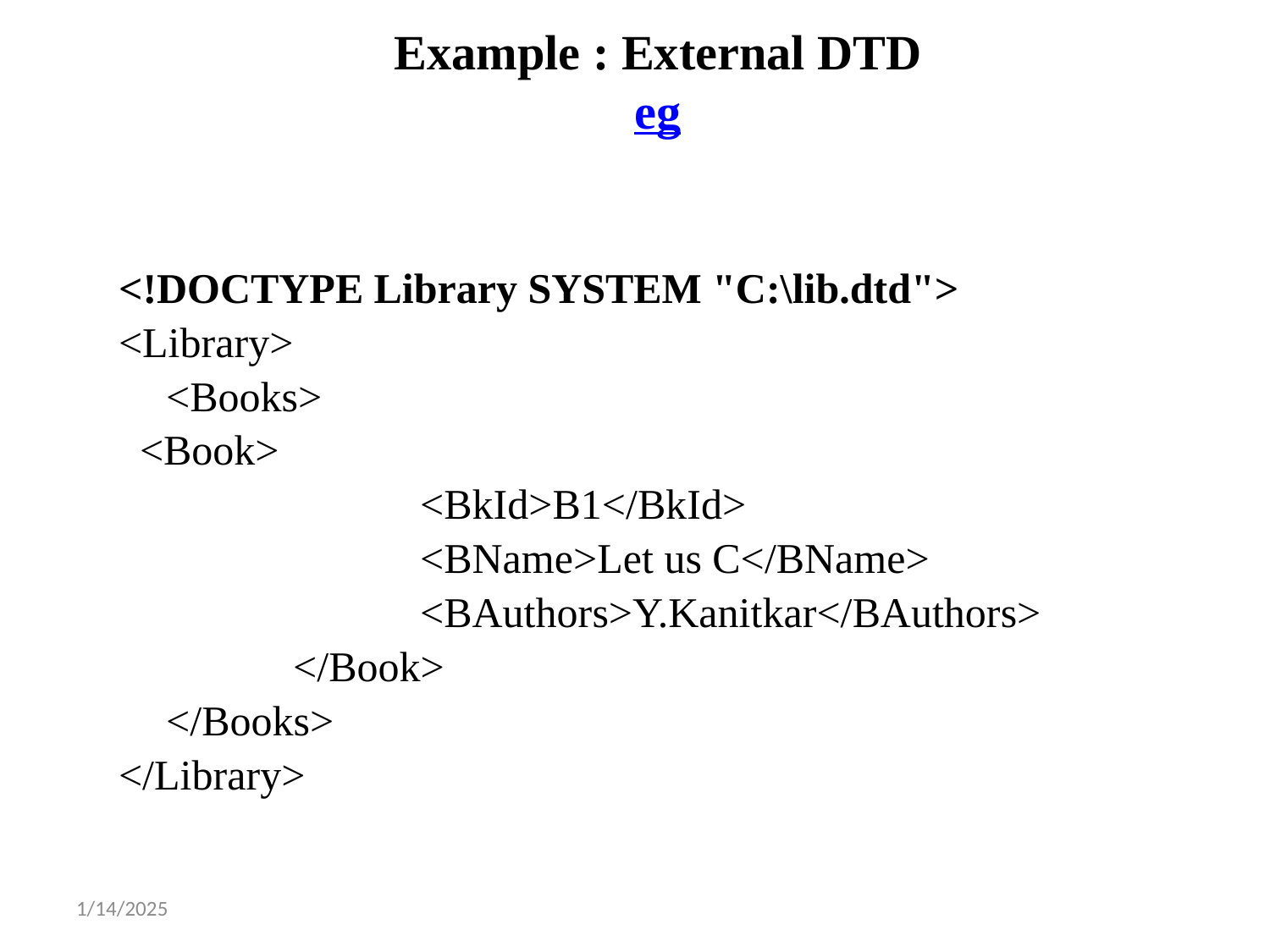

# Example : External DTD eg

<!DOCTYPE Library SYSTEM "C:\lib.dtd">
<Library>
	<Books>
  <Book>
			<BkId>B1</BkId>
			<BName>Let us C</BName>
			<BAuthors>Y.Kanitkar</BAuthors>
		</Book>
	</Books>
</Library>

1/14/2025